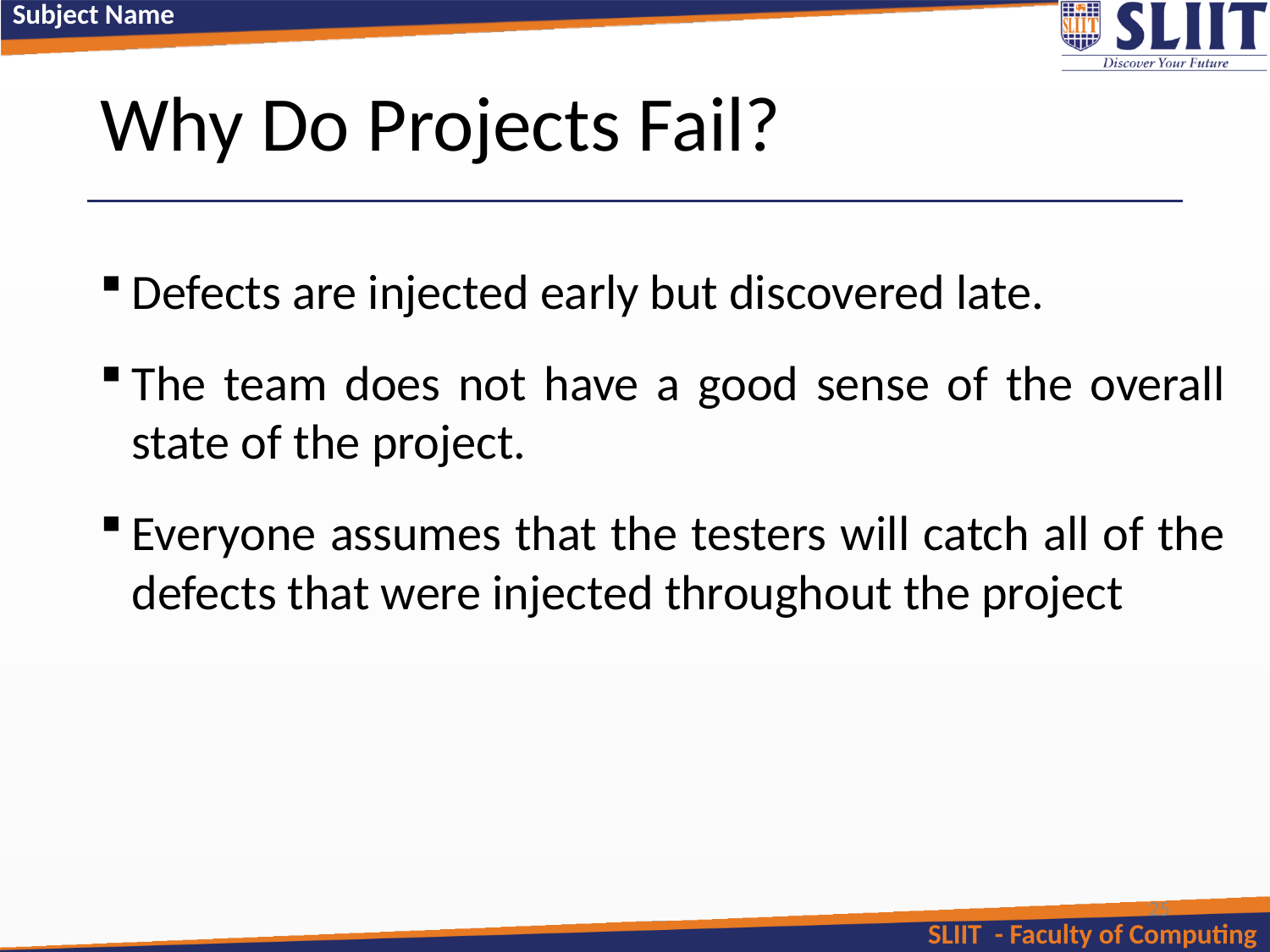

# Why Do Projects Fail?
Defects are injected early but discovered late.
The team does not have a good sense of the overall state of the project.
Everyone assumes that the testers will catch all of the defects that were injected throughout the project
25